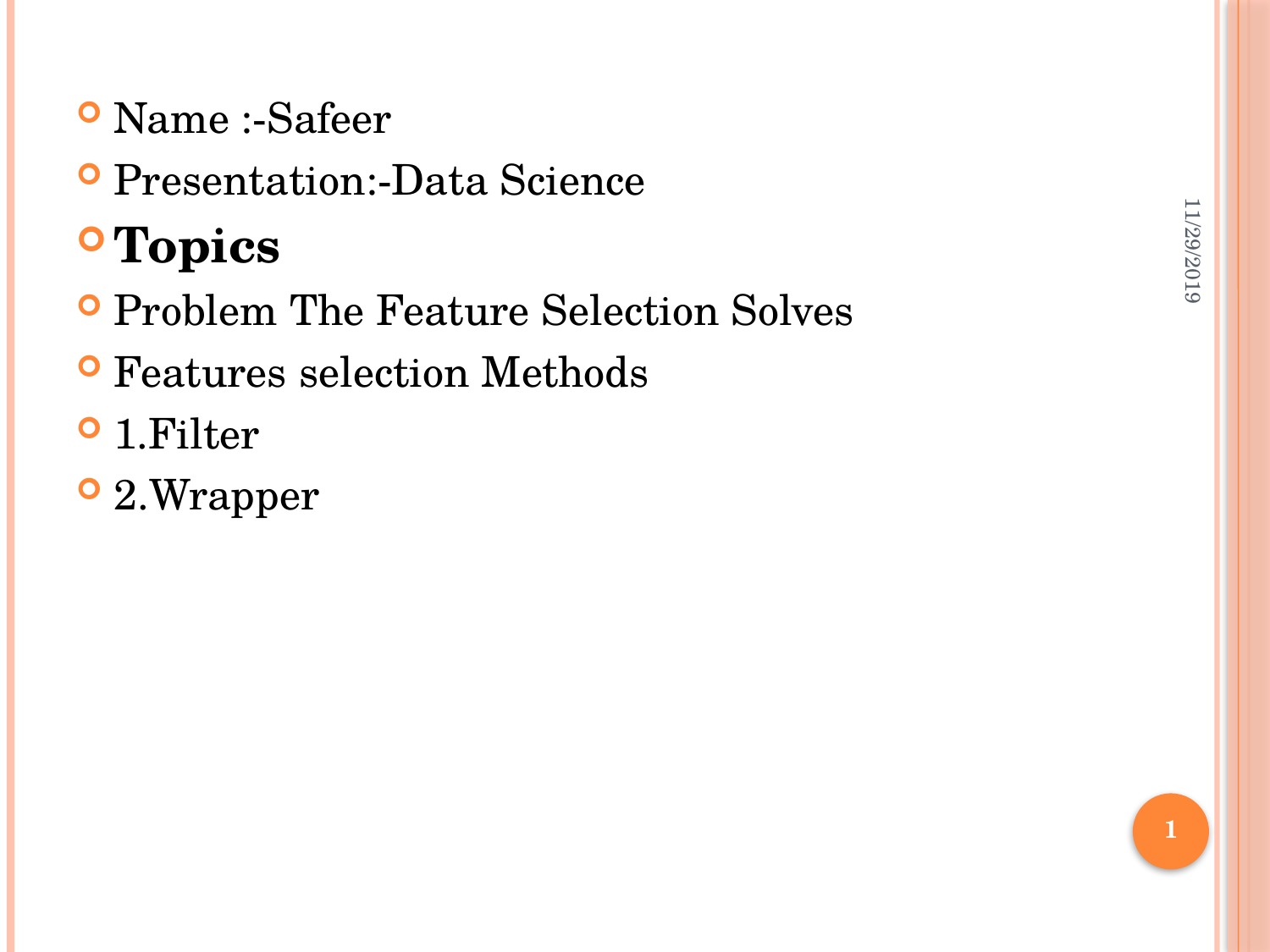

Name :-Safeer
Presentation:-Data Science
Topics
Problem The Feature Selection Solves
Features selection Methods
1.Filter
2.Wrapper

11/29/2019
1